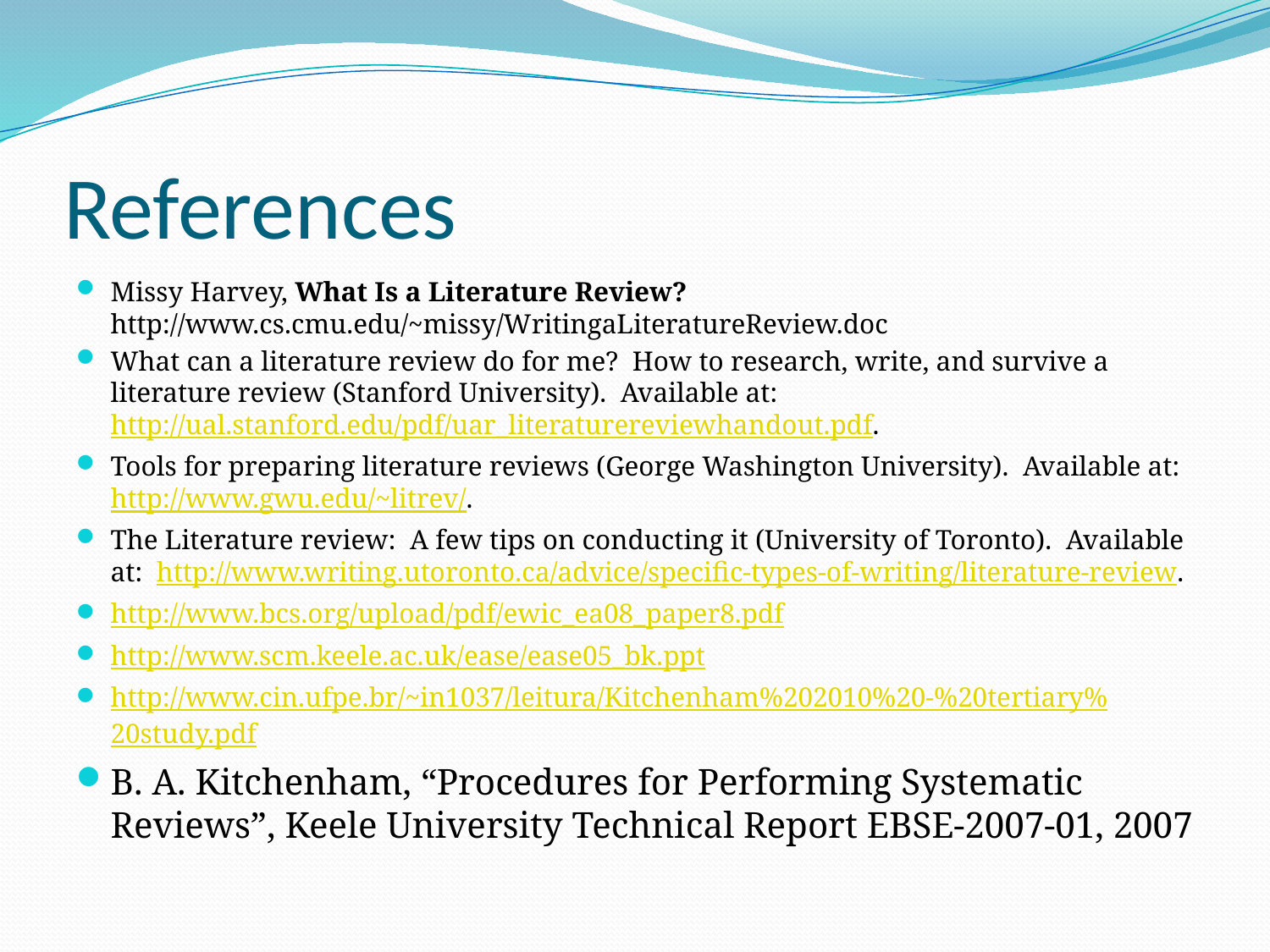

# References
Missy Harvey, What Is a Literature Review? http://www.cs.cmu.edu/~missy/WritingaLiteratureReview.doc
What can a literature review do for me?  How to research, write, and survive a literature review (Stanford University).  Available at:  http://ual.stanford.edu/pdf/uar_literaturereviewhandout.pdf.
Tools for preparing literature reviews (George Washington University).  Available at:  http://www.gwu.edu/~litrev/.
The Literature review:  A few tips on conducting it (University of Toronto).  Available at:  http://www.writing.utoronto.ca/advice/specific-types-of-writing/literature-review.
http://www.bcs.org/upload/pdf/ewic_ea08_paper8.pdf
http://www.scm.keele.ac.uk/ease/ease05_bk.ppt
http://www.cin.ufpe.br/~in1037/leitura/Kitchenham%202010%20-%20tertiary%20study.pdf
B. A. Kitchenham, “Procedures for Performing Systematic Reviews”, Keele University Technical Report EBSE-2007-01, 2007